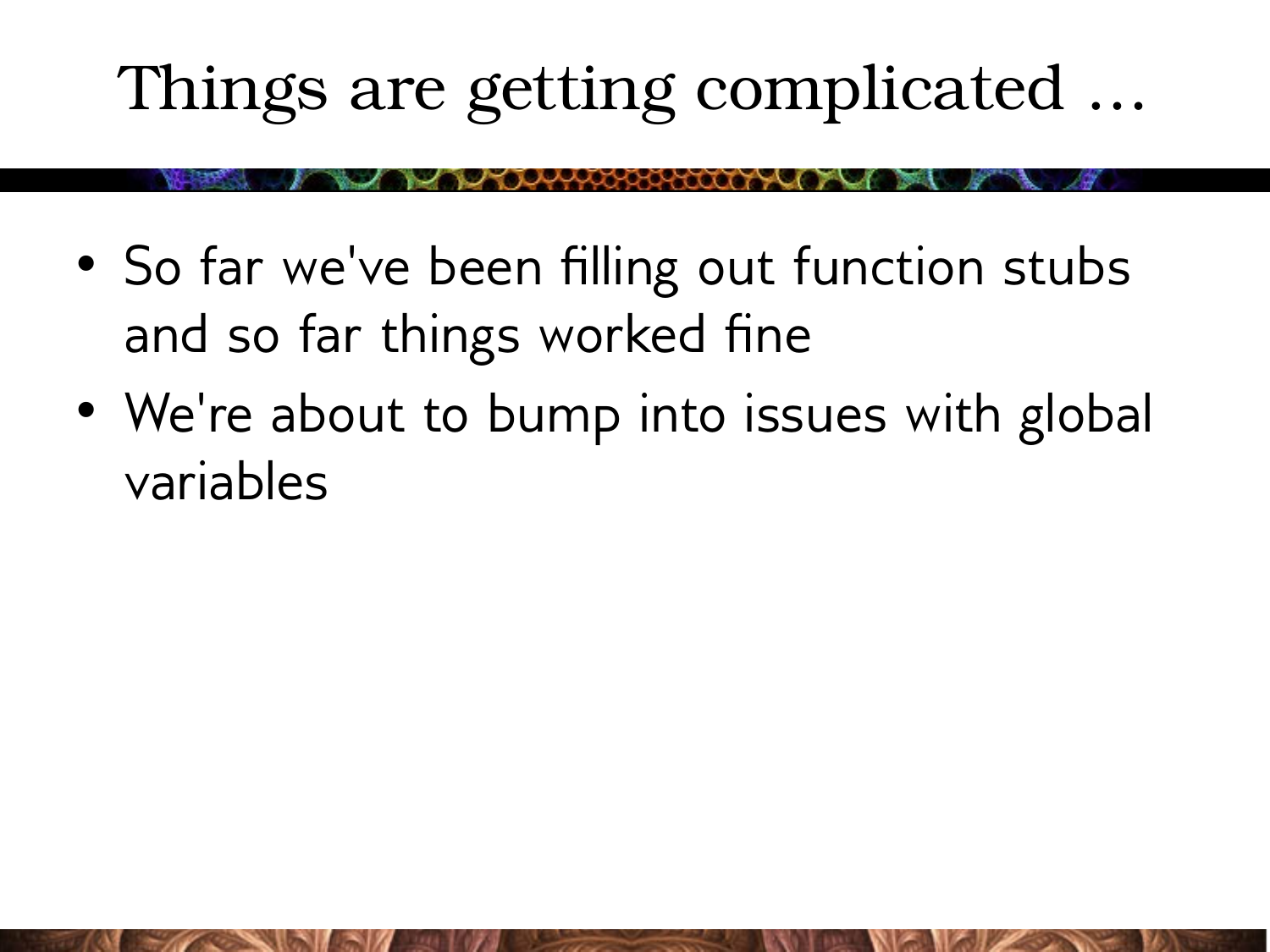

# Things are getting complicated …
So far we've been filling out function stubs and so far things worked fine
We're about to bump into issues with global variables